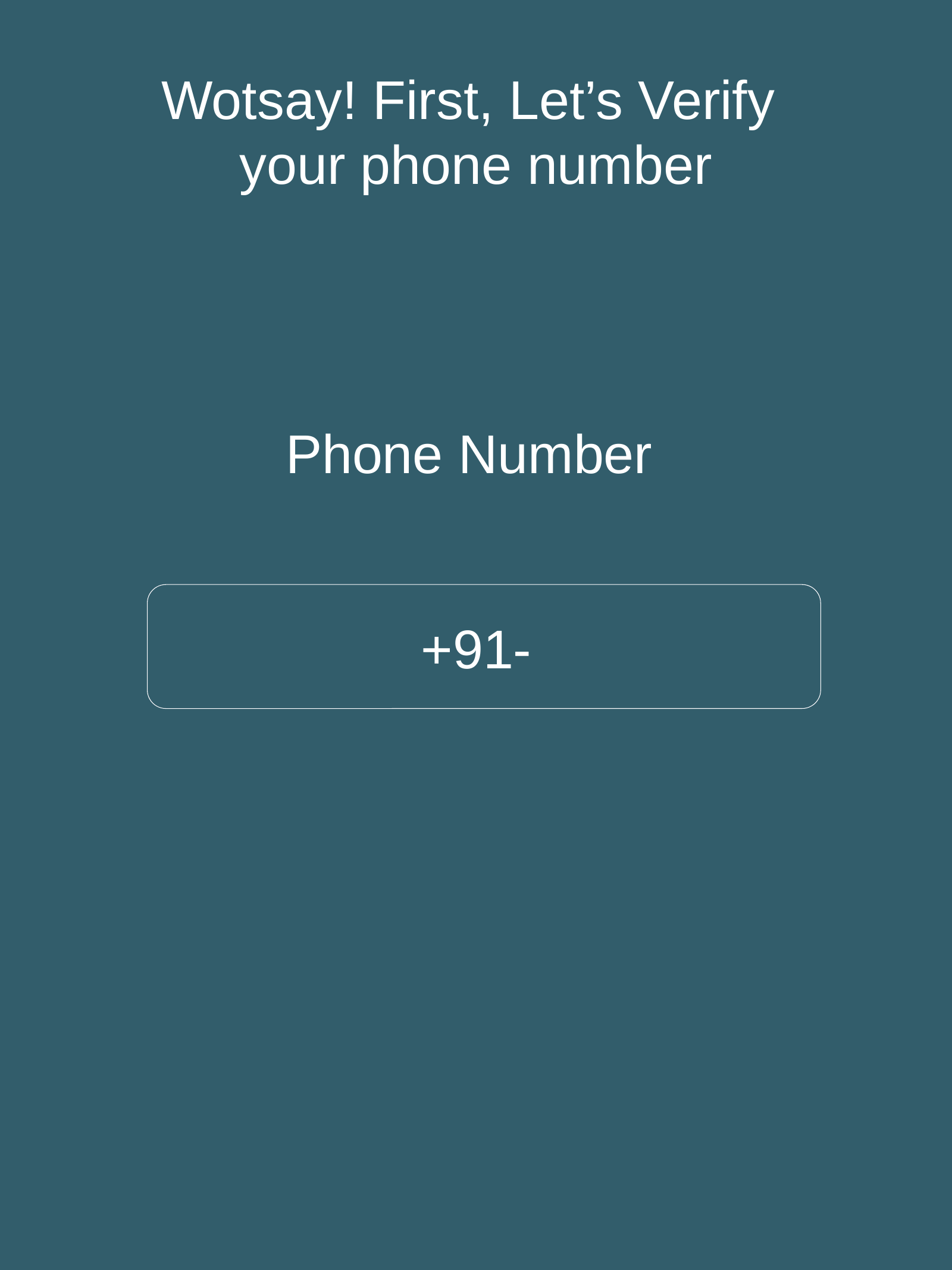

Wotsay! First, Let’s Verify
your phone number
Phone Number
+91-